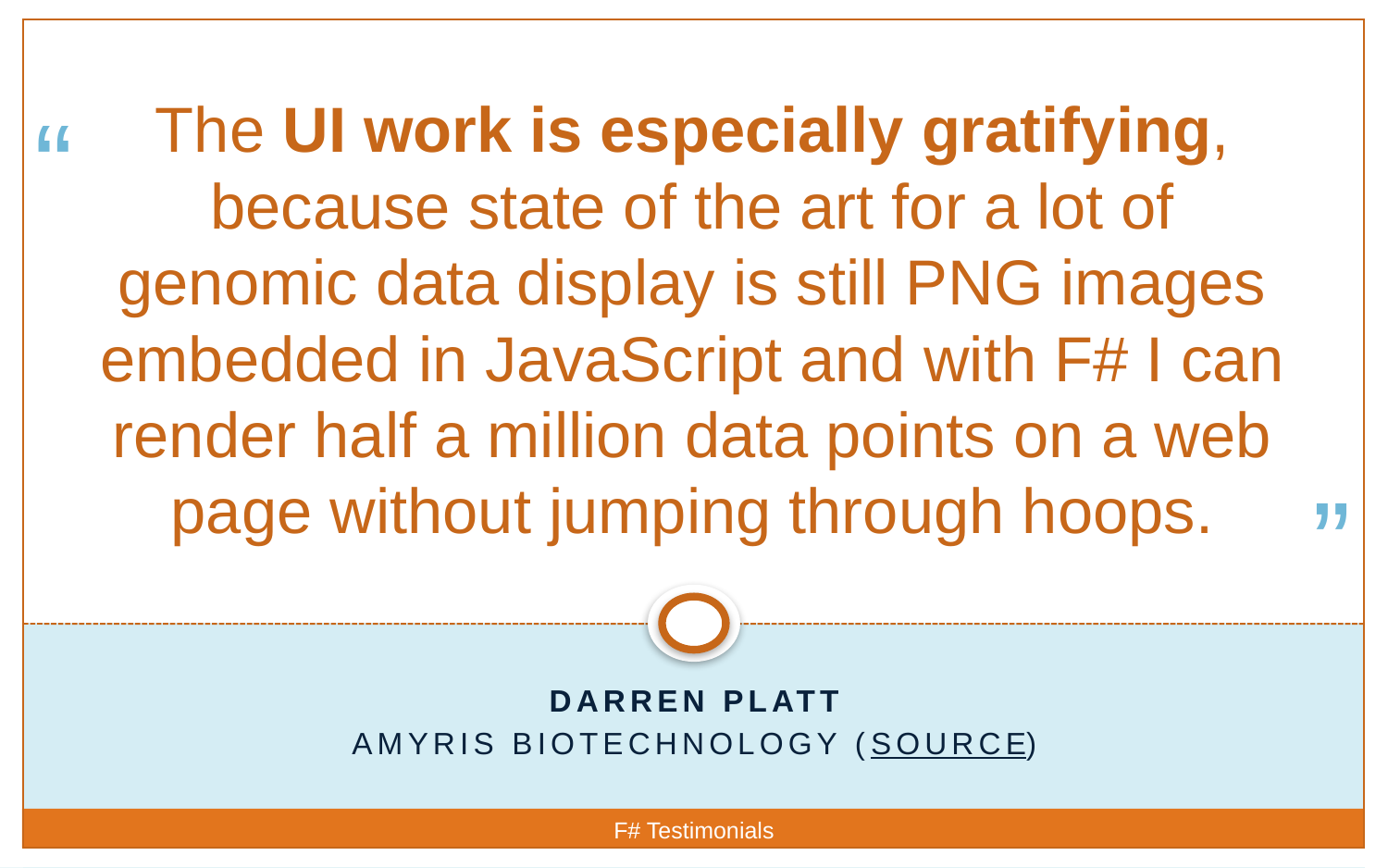

# The UI work is especially gratifying, because state of the art for a lot of genomic data display is still PNG images embedded in JavaScript and with F# I can render half a million data points on a web page without jumping through hoops.
Darren Platt
Amyris Biotechnology (source)

F# Testimonials